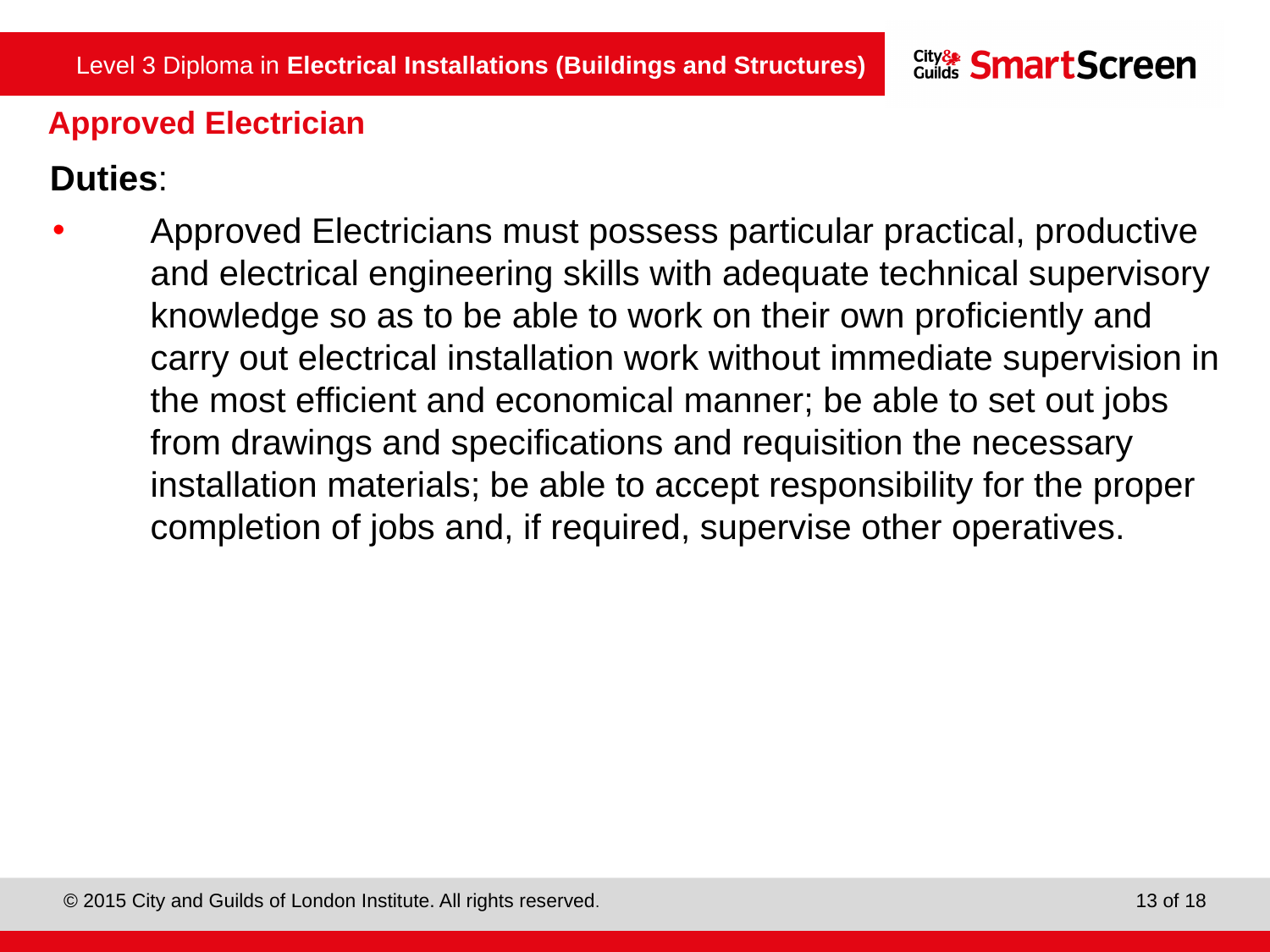

Approved Electrician
Duties:
Approved Electricians must possess particular practical, productive and electrical engineering skills with adequate technical supervisory knowledge so as to be able to work on their own proficiently and carry out electrical installation work without immediate supervision in the most efficient and economical manner; be able to set out jobs from drawings and specifications and requisition the necessary installation materials; be able to accept responsibility for the proper completion of jobs and, if required, supervise other operatives.